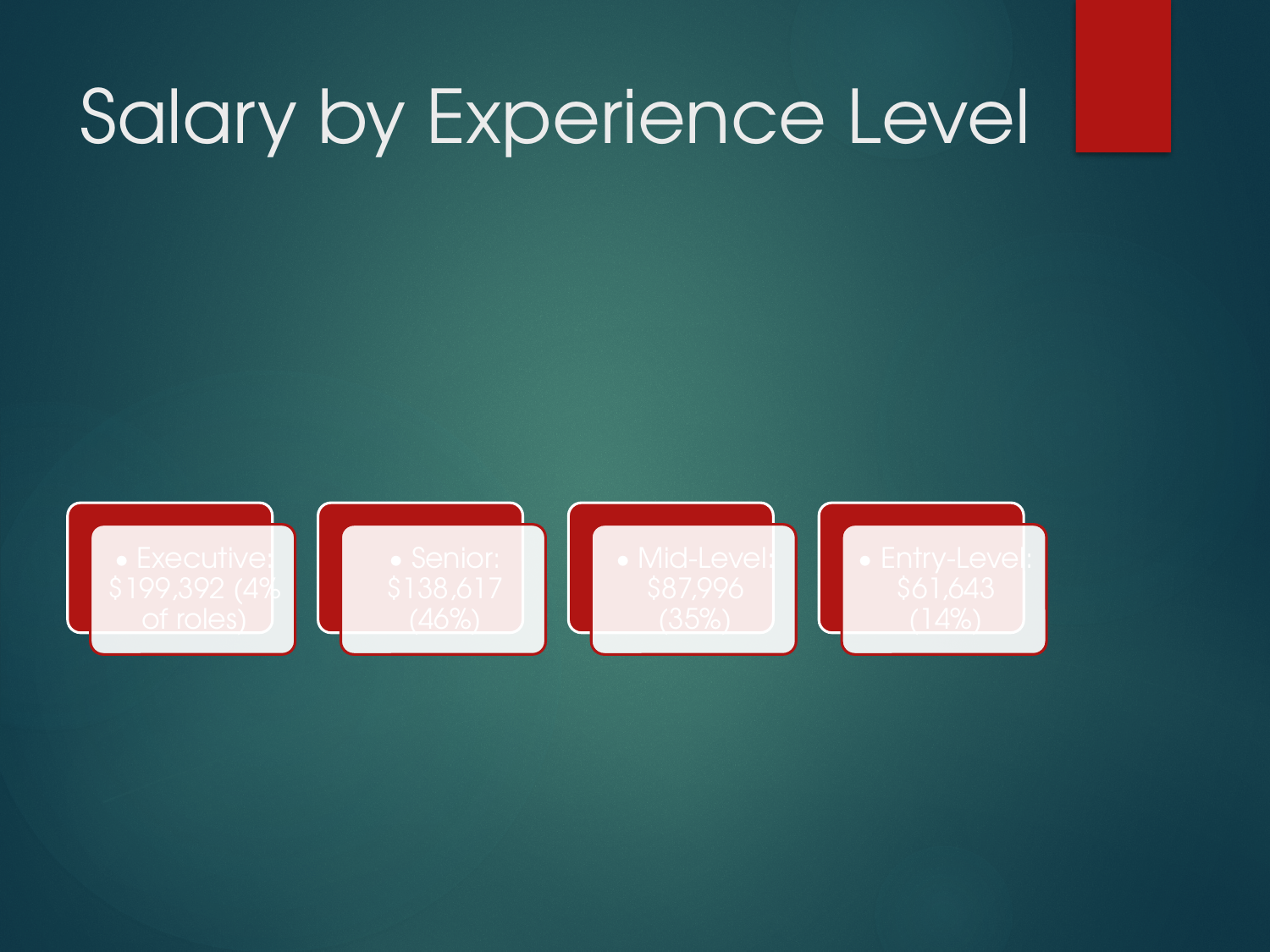

# Salary by Experience Level
• Executive: $199,392 (4% of roles)
• Senior: $138,617 (46%)
• Mid-Level: $87,996 (35%)
• Entry-Level: $61,643 (14%)